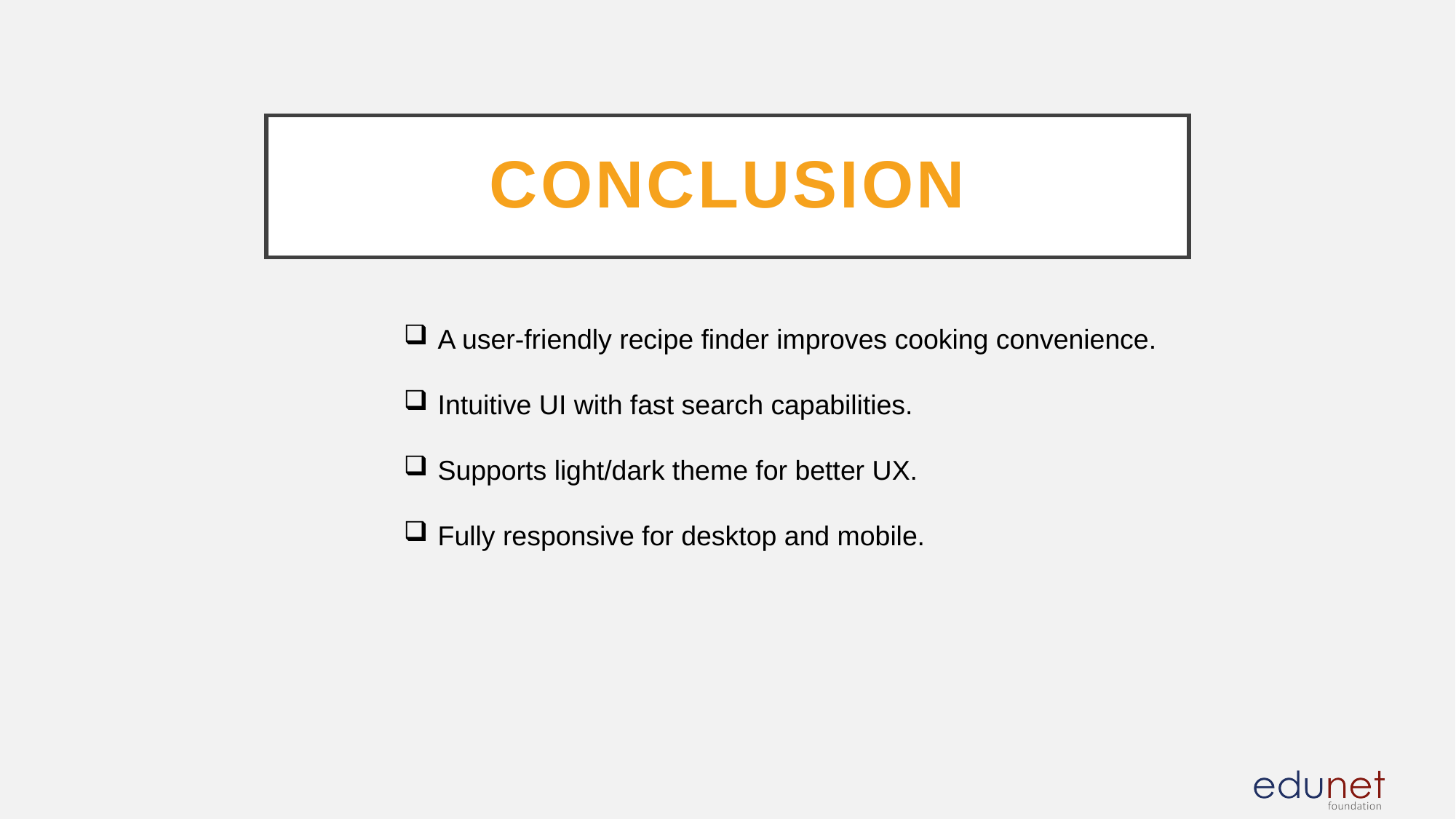

# Conclusion
A user-friendly recipe finder improves cooking convenience.
Intuitive UI with fast search capabilities.
Supports light/dark theme for better UX.
Fully responsive for desktop and mobile.